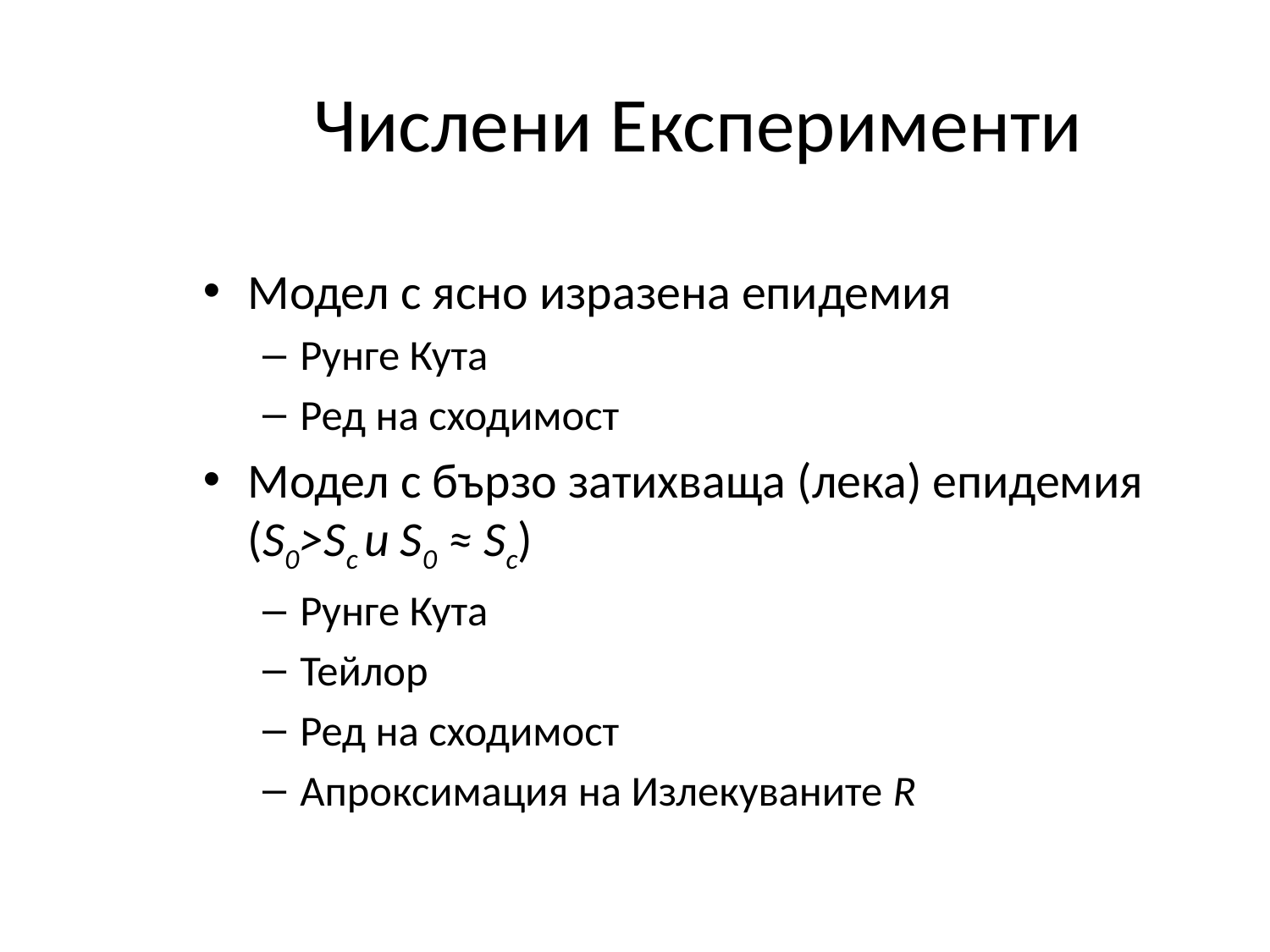

# Числени Експерименти
Модел с ясно изразена епидемия
Рунге Кута
Ред на сходимост
Модел с бързо затихваща (лека) епидемия (S0>Sc и S0 ≈ Sc)
Рунге Кута
Тейлор
Ред на сходимост
Апроксимация на Излекуваните R